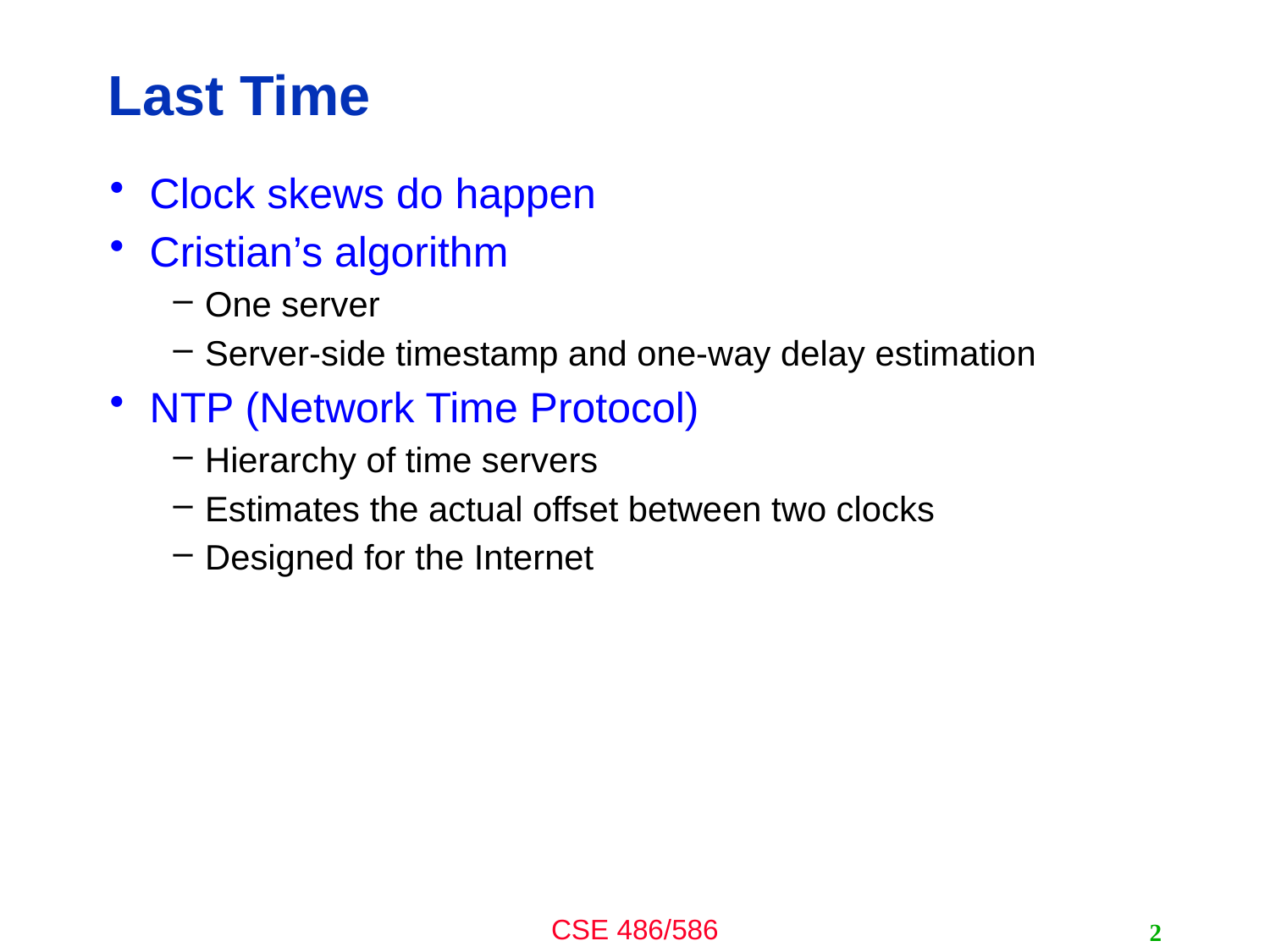

# Last Time
Clock skews do happen
Cristian’s algorithm
One server
Server-side timestamp and one-way delay estimation
NTP (Network Time Protocol)
Hierarchy of time servers
Estimates the actual offset between two clocks
Designed for the Internet
2